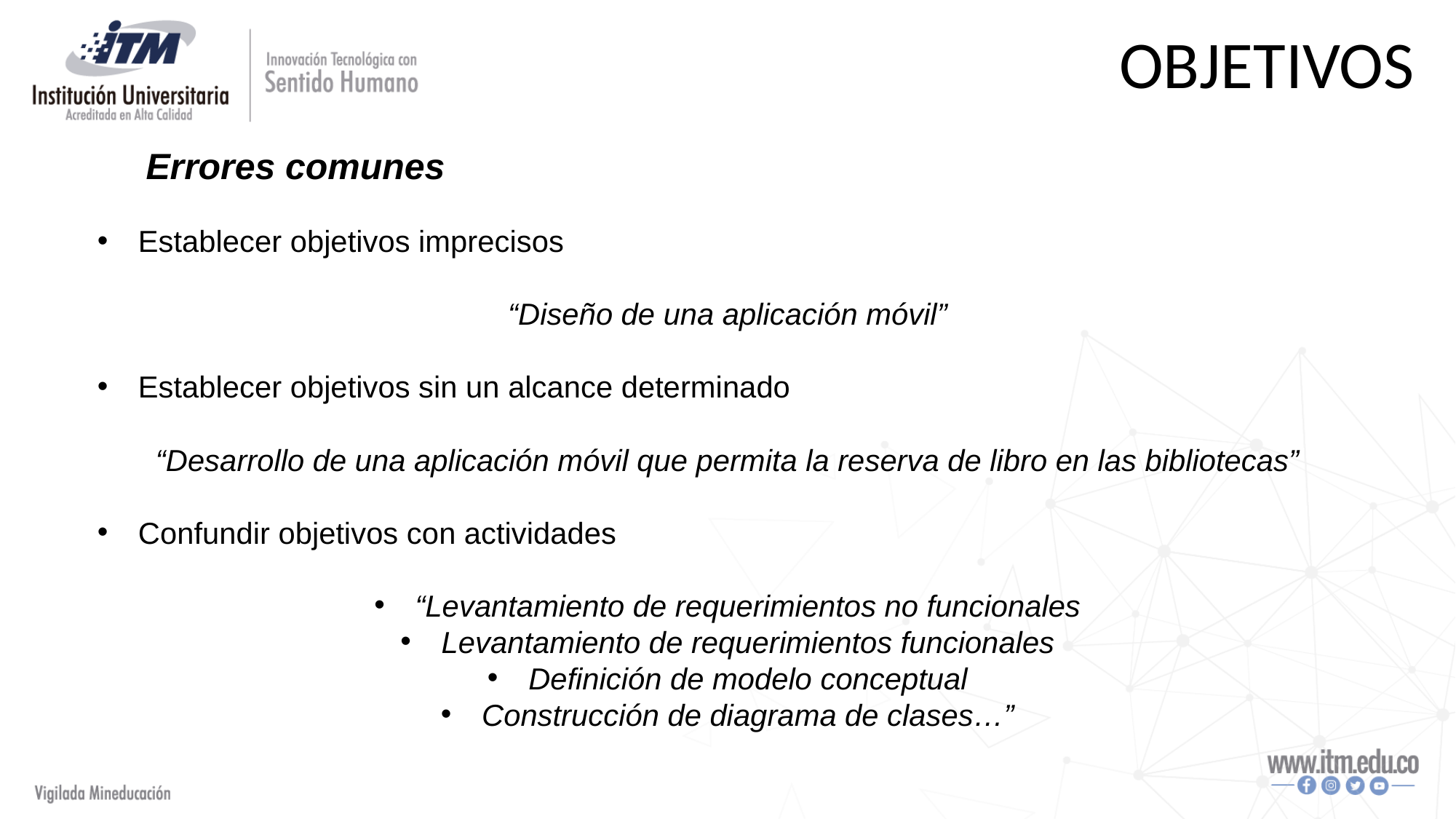

Objetivos
Errores comunes
Establecer objetivos imprecisos

“Diseño de una aplicación móvil”

Establecer objetivos sin un alcance determinado

“Desarrollo de una aplicación móvil que permita la reserva de libro en las bibliotecas”

Confundir objetivos con actividades

“Levantamiento de requerimientos no funcionales
Levantamiento de requerimientos funcionales
Definición de modelo conceptual
Construcción de diagrama de clases…”